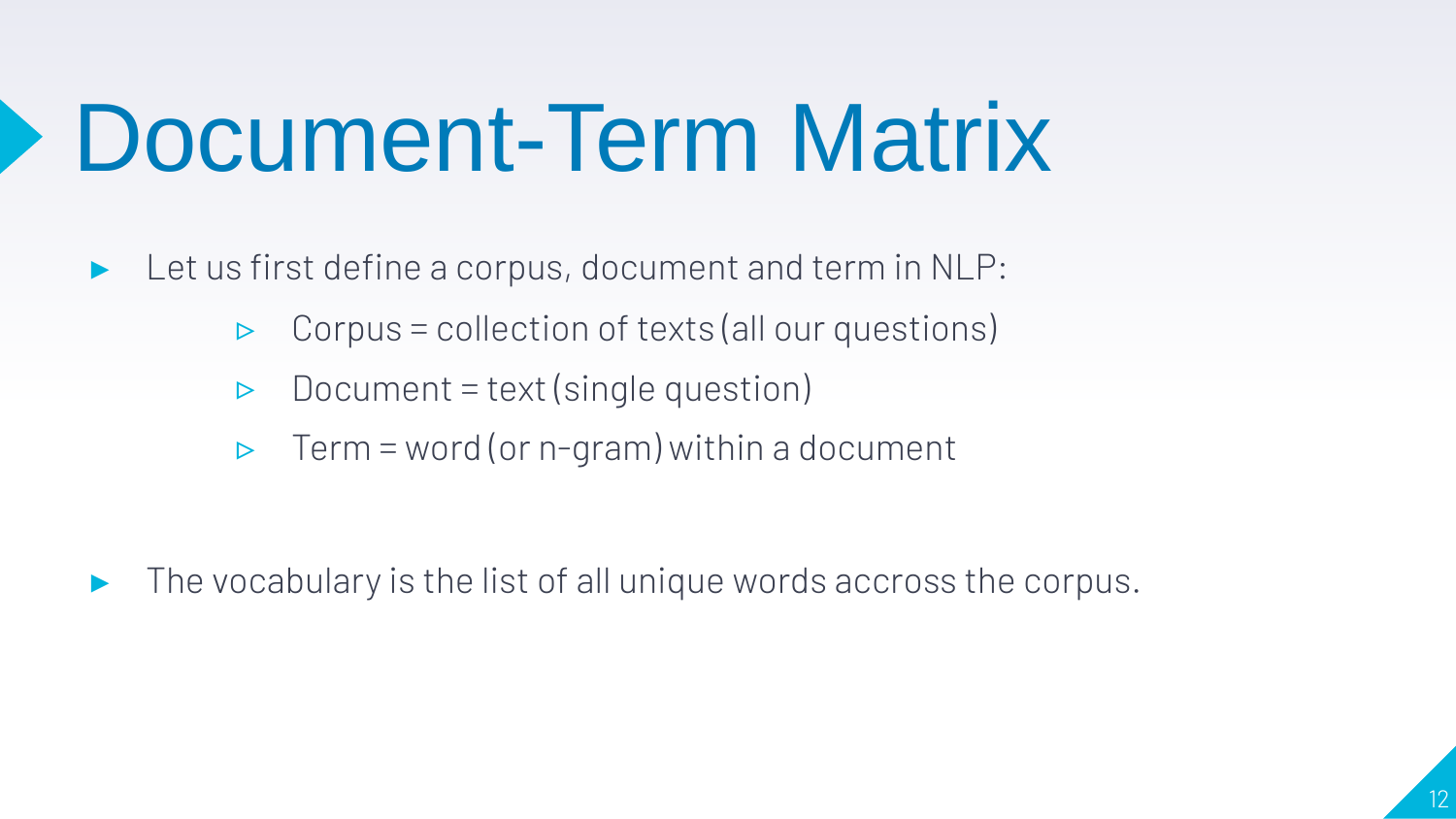

# Document-Term Matrix
Let us first define a corpus, document and term in NLP:
Corpus = collection of texts (all our questions)
Document = text (single question)
Term = word (or n-gram) within a document

The vocabulary is the list of all unique words accross the corpus.

12